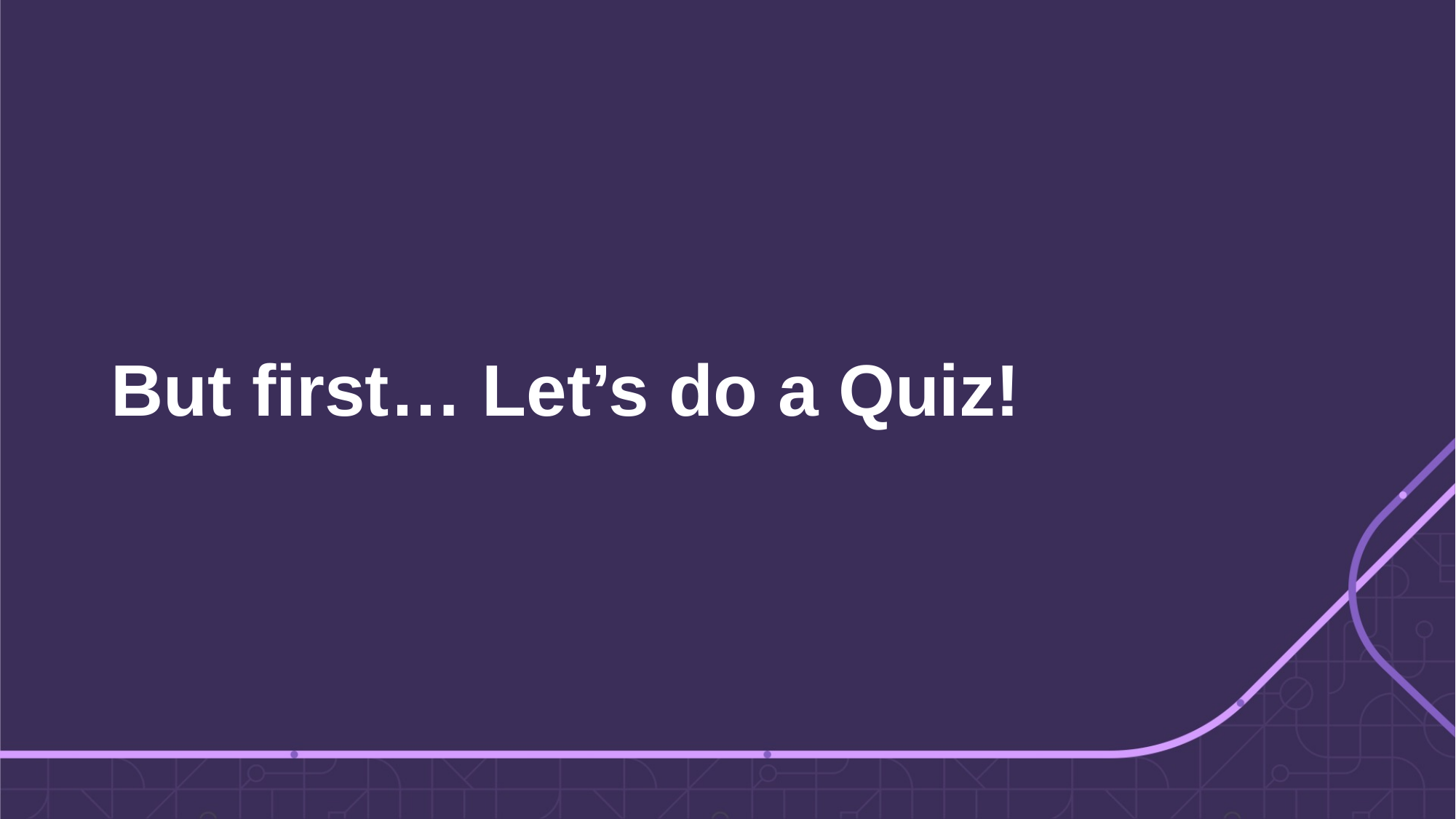

# But first… Let’s do a Quiz!